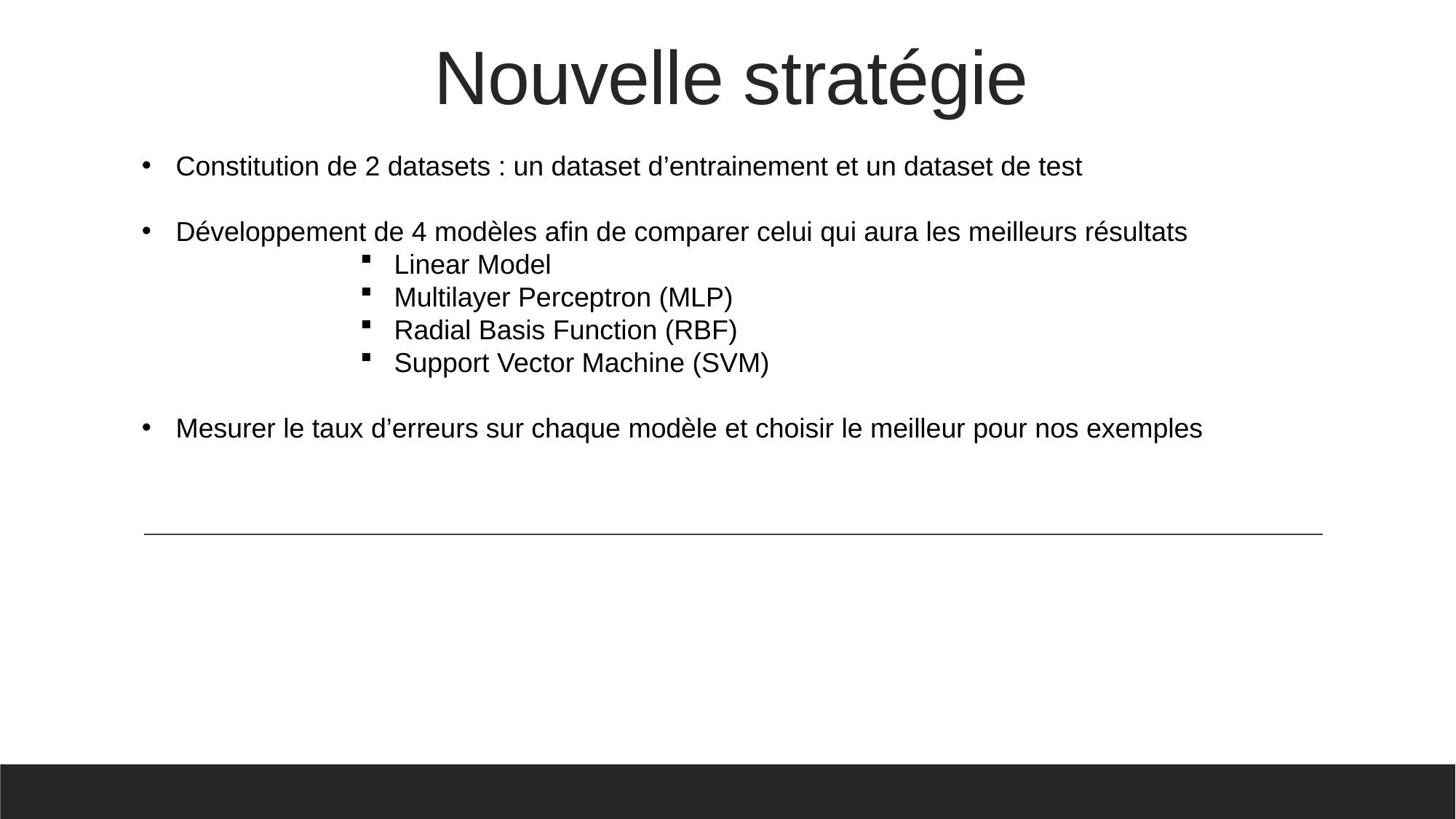

# Nouvelle stratégie
Constitution de 2 datasets : un dataset d’entrainement et un dataset de test

Développement de 4 modèles afin de comparer celui qui aura les meilleurs résultats
Linear Model
Multilayer Perceptron (MLP)
Radial Basis Function (RBF)
Support Vector Machine (SVM)

Mesurer le taux d’erreurs sur chaque modèle et choisir le meilleur pour nos exemples